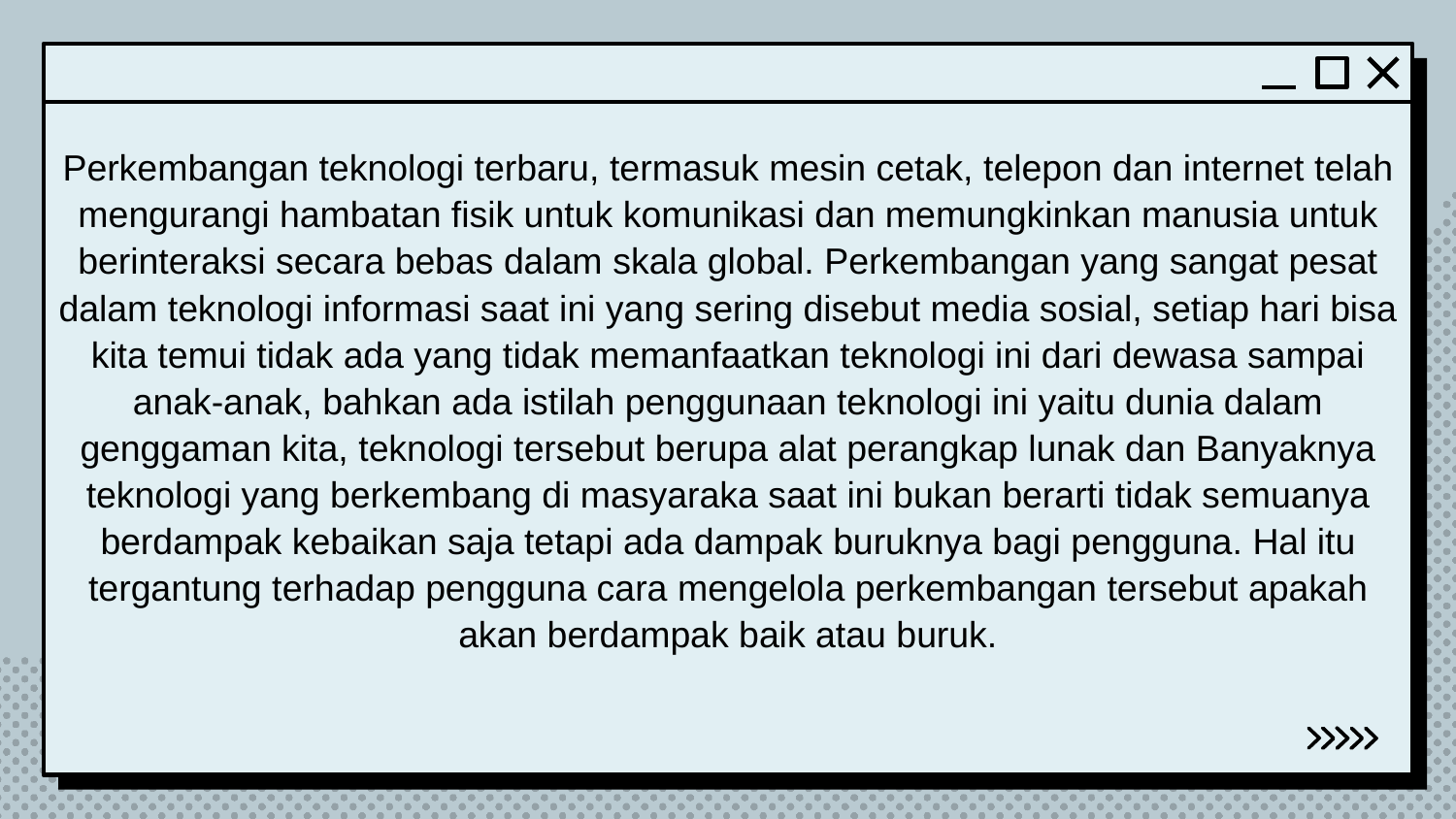

Perkembangan teknologi terbaru, termasuk mesin cetak, telepon dan internet telah mengurangi hambatan fisik untuk komunikasi dan memungkinkan manusia untuk berinteraksi secara bebas dalam skala global. Perkembangan yang sangat pesat dalam teknologi informasi saat ini yang sering disebut media sosial, setiap hari bisa kita temui tidak ada yang tidak memanfaatkan teknologi ini dari dewasa sampai anak-anak, bahkan ada istilah penggunaan teknologi ini yaitu dunia dalam genggaman kita, teknologi tersebut berupa alat perangkap lunak dan Banyaknya teknologi yang berkembang di masyaraka saat ini bukan berarti tidak semuanya berdampak kebaikan saja tetapi ada dampak buruknya bagi pengguna. Hal itu tergantung terhadap pengguna cara mengelola perkembangan tersebut apakah akan berdampak baik atau buruk.